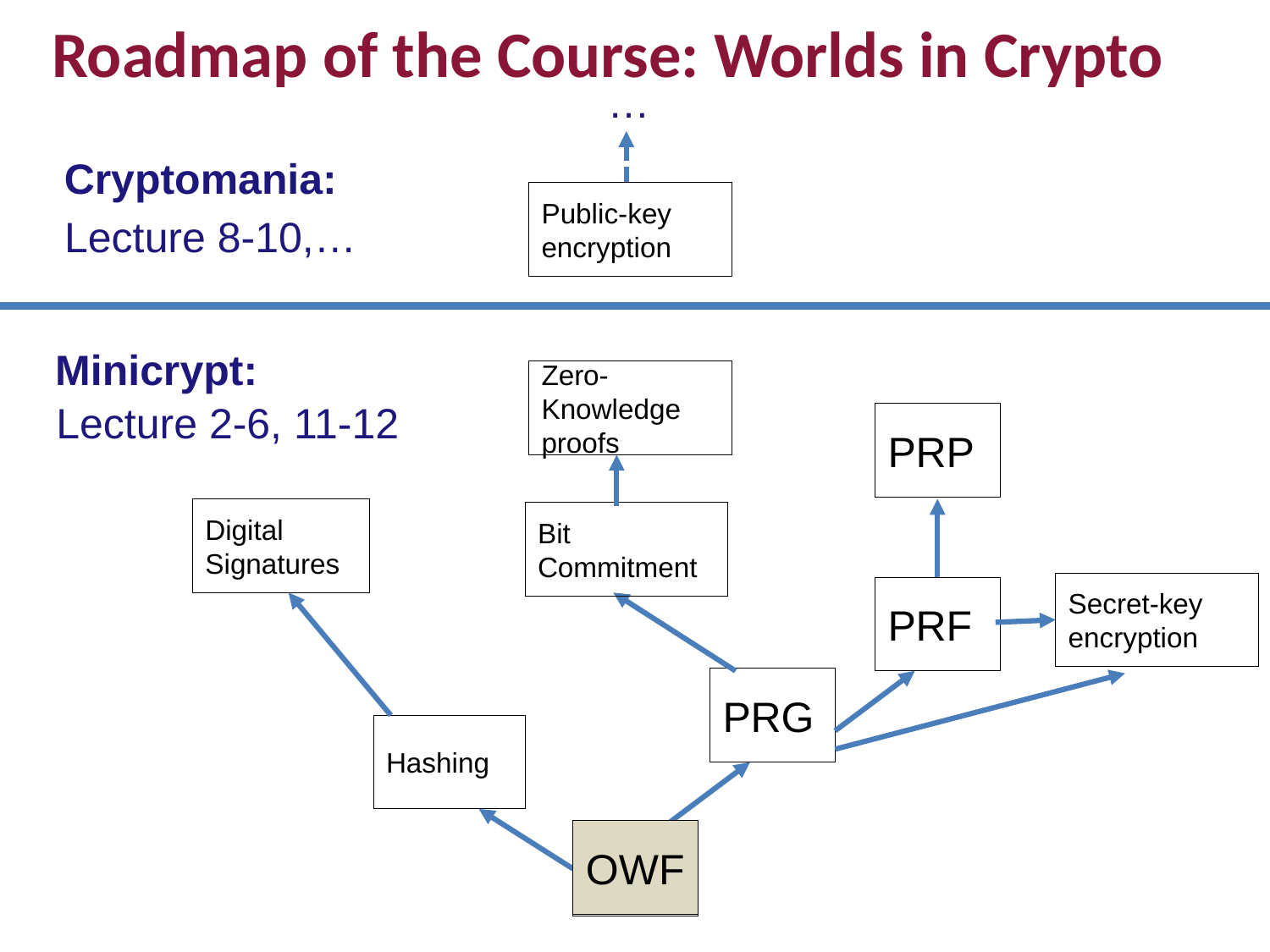

Roadmap of the Course: Worlds in Crypto
…
Cryptomania:
Public-key encryption
Lecture 8-10,…
Minicrypt:
Zero-Knowledge  proofs
PRP
Digital Signatures
Bit Commitment
PRF
Hashing
Lecture 2-6, 11-12
Secret-key encryption
PRG
OWF
OWF